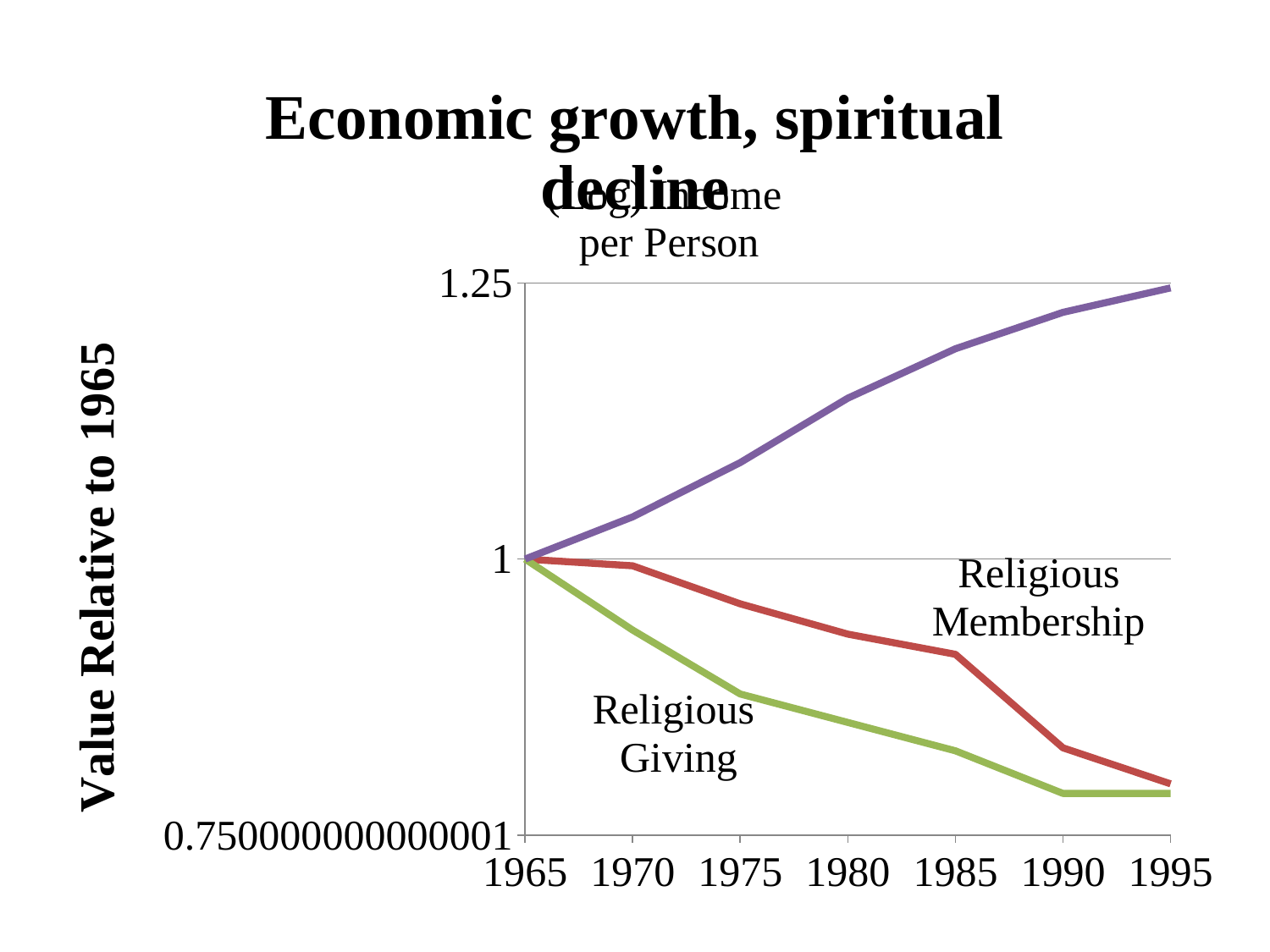

### Chart: Economic growth, spiritual decline

| Category |  |  |  |
|---|---|---|---|
| 1965 | 1.0 | 1.0 | 1.0 |
| 1970 | 0.993867895766702 | 0.9356913183279754 | 1.038172226194824 |
| 1975 | 0.9594564397046951 | 0.8778135048231512 | 1.08733792425961 |
| 1980 | 0.9320451852702828 | 0.8520900321543424 | 1.145643706722278 |
| 1985 | 0.9137340885940116 | 0.8263665594855305 | 1.1903912041404539 |
| 1990 | 0.8290799884855397 | 0.7877813504823151 | 1.2233633179394348 |
| 1995 | 0.7964859357139724 | 0.7877813504823151 | 1.2455147380878924 |